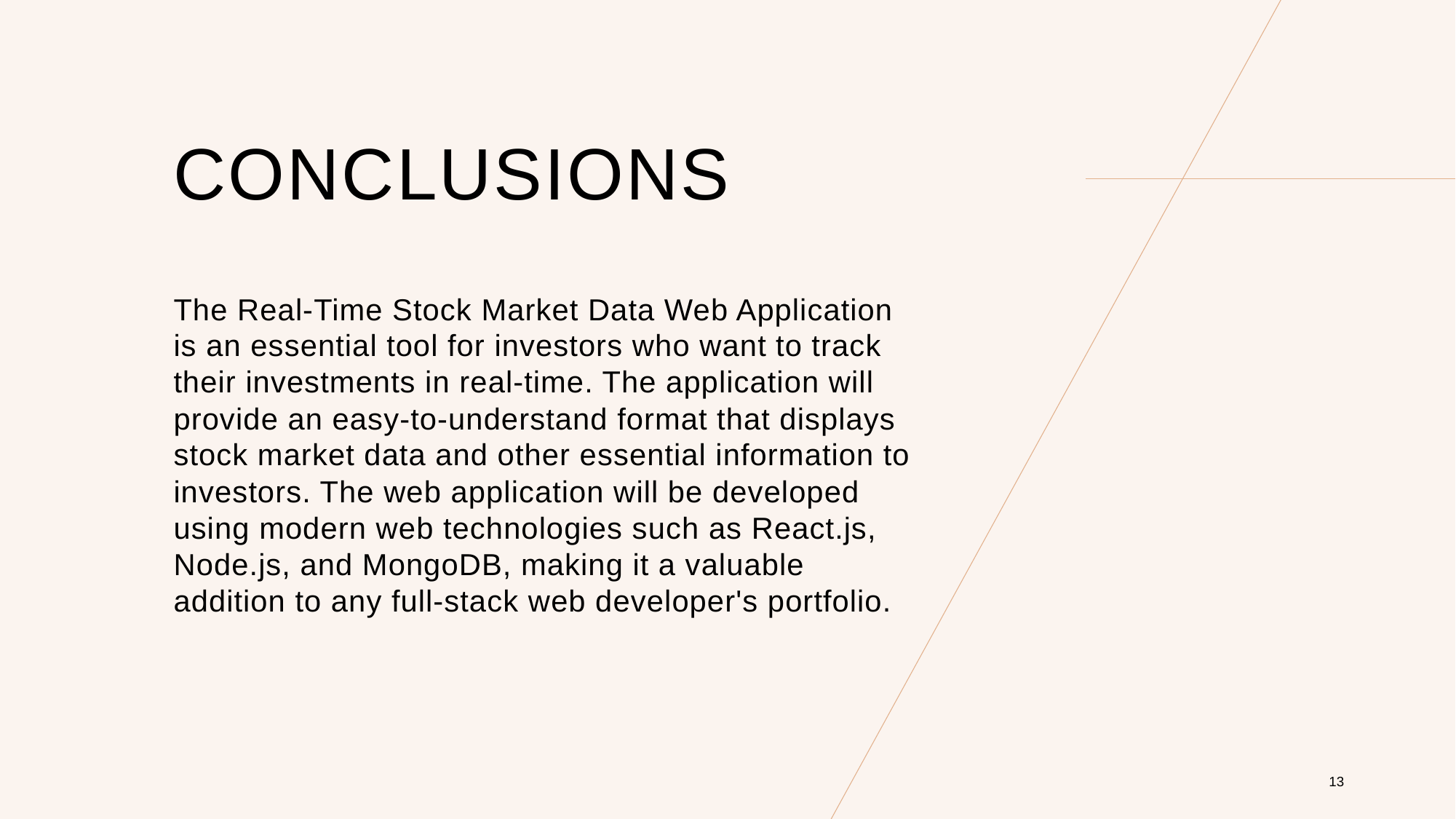

# conclusions
The Real-Time Stock Market Data Web Application is an essential tool for investors who want to track their investments in real-time. The application will provide an easy-to-understand format that displays stock market data and other essential information to investors. The web application will be developed using modern web technologies such as React.js, Node.js, and MongoDB, making it a valuable addition to any full-stack web developer's portfolio.
13